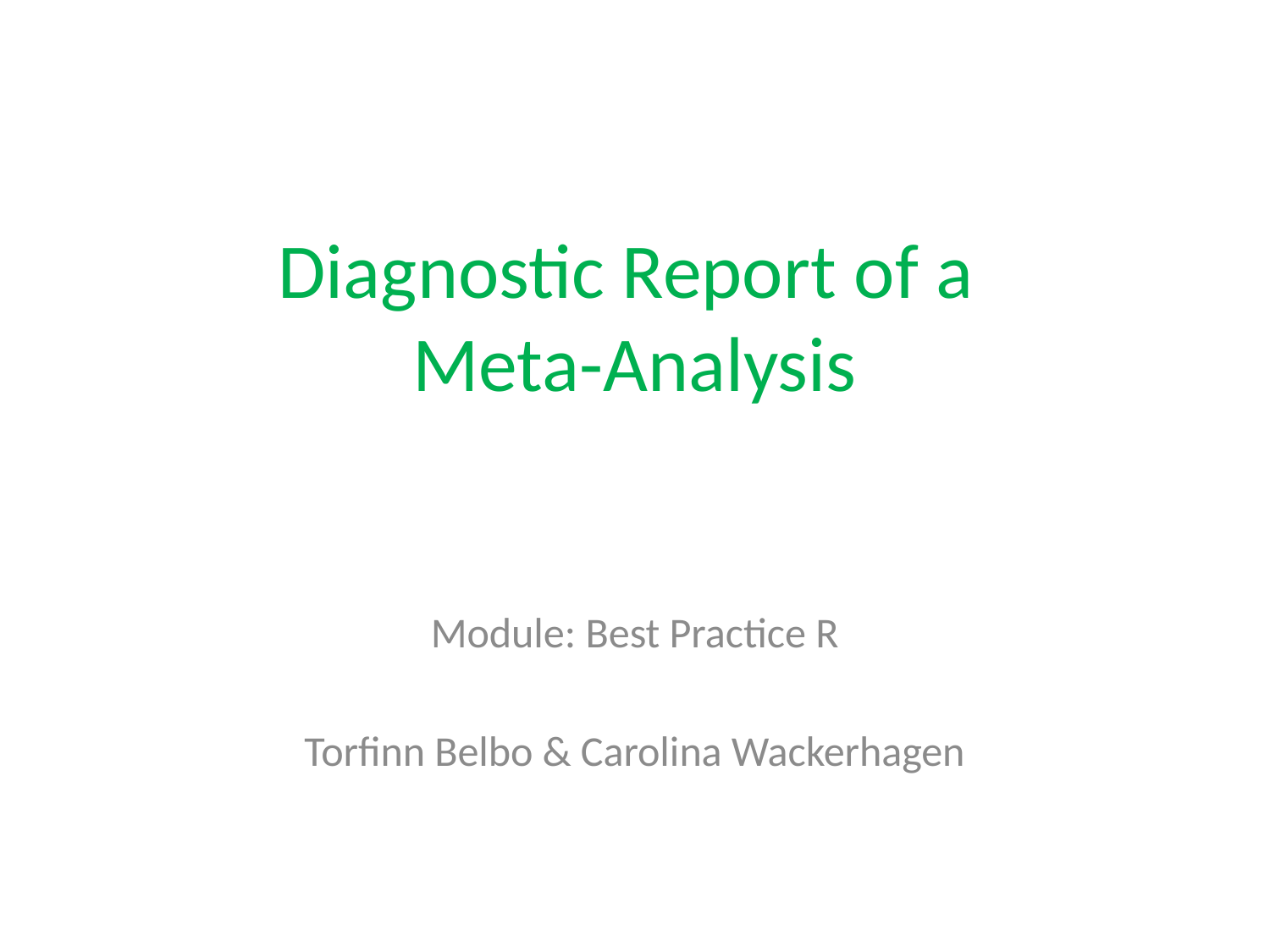

# Diagnostic Report of a Meta-Analysis

Module: Best Practice R

Torfinn Belbo & Carolina Wackerhagen